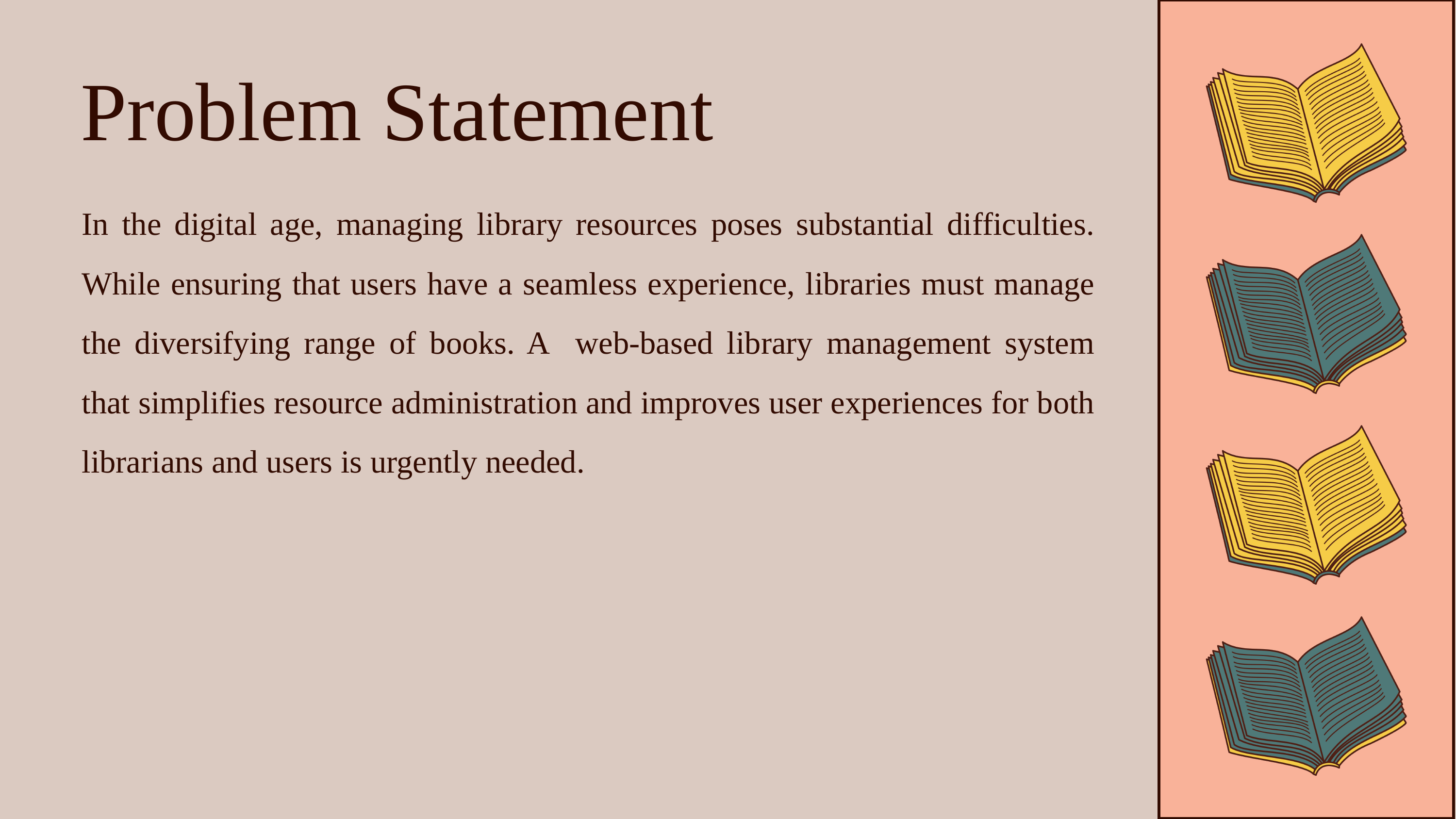

Problem Statement
In the digital age, managing library resources poses substantial difficulties. While ensuring that users have a seamless experience, libraries must manage the diversifying range of books. A  web-based library management system that simplifies resource administration and improves user experiences for both librarians and users is urgently needed.